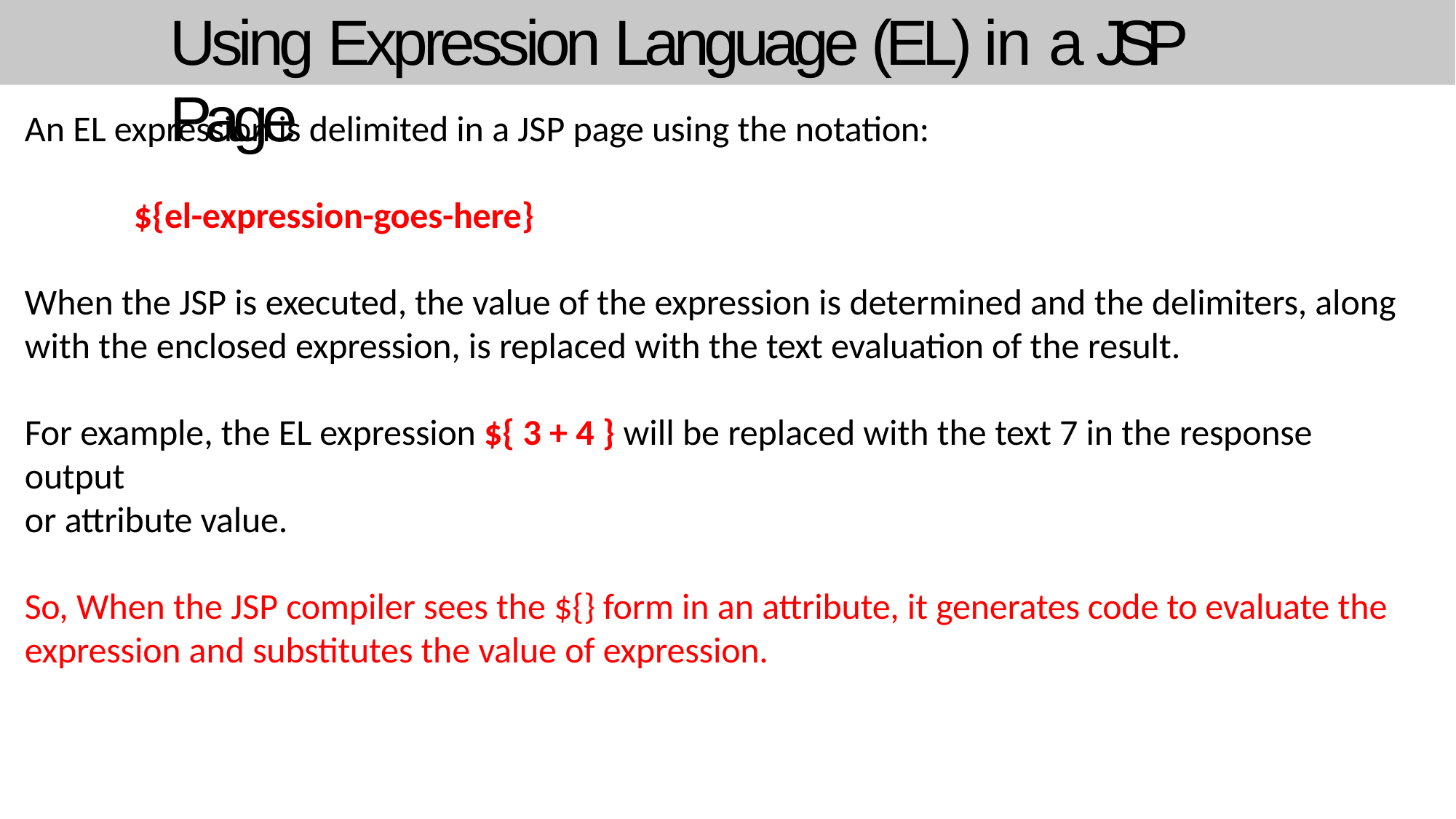

# Using Expression Language (EL) in a JSP Page
An EL expression is delimited in a JSP page using the notation:

${el-expression-goes-here}

When the JSP is executed, the value of the expression is determined and the delimiters, along  with the enclosed expression, is replaced with the text evaluation of the result.

For example, the EL expression ${ 3 + 4 } will be replaced with the text 7 in the response output
or attribute value.

So, When the JSP compiler sees the ${} form in an attribute, it generates code to evaluate the
expression and substitutes the value of expression.